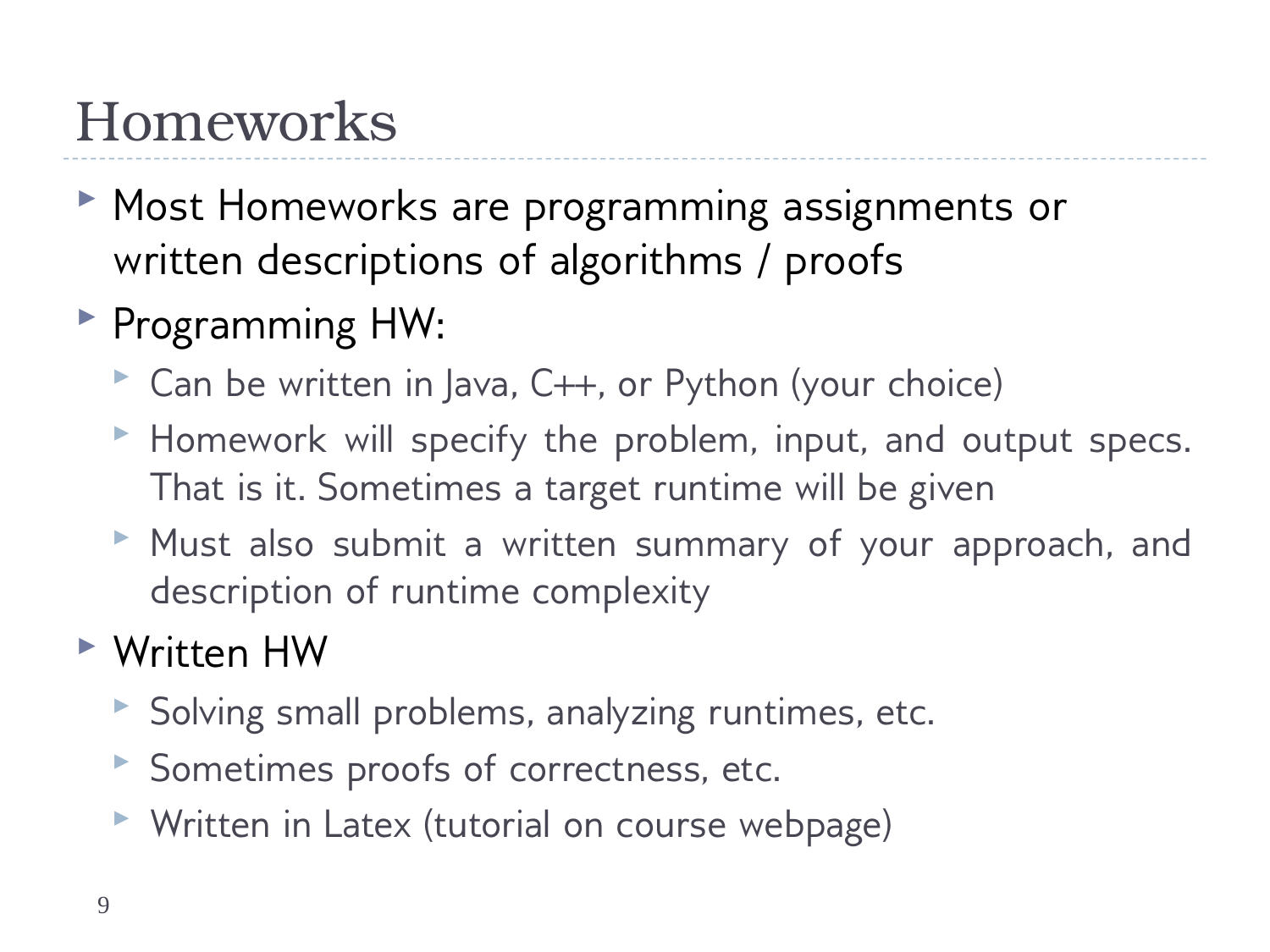

# Homeworks
Most Homeworks are programming assignments or written descriptions of algorithms / proofs
Programming HW:
Can be written in Java, C++, or Python (your choice)
Homework will specify the problem, input, and output specs. That is it. Sometimes a target runtime will be given
Must also submit a written summary of your approach, and description of runtime complexity
Written HW
Solving small problems, analyzing runtimes, etc.
Sometimes proofs of correctness, etc.
Written in Latex (tutorial on course webpage)
9